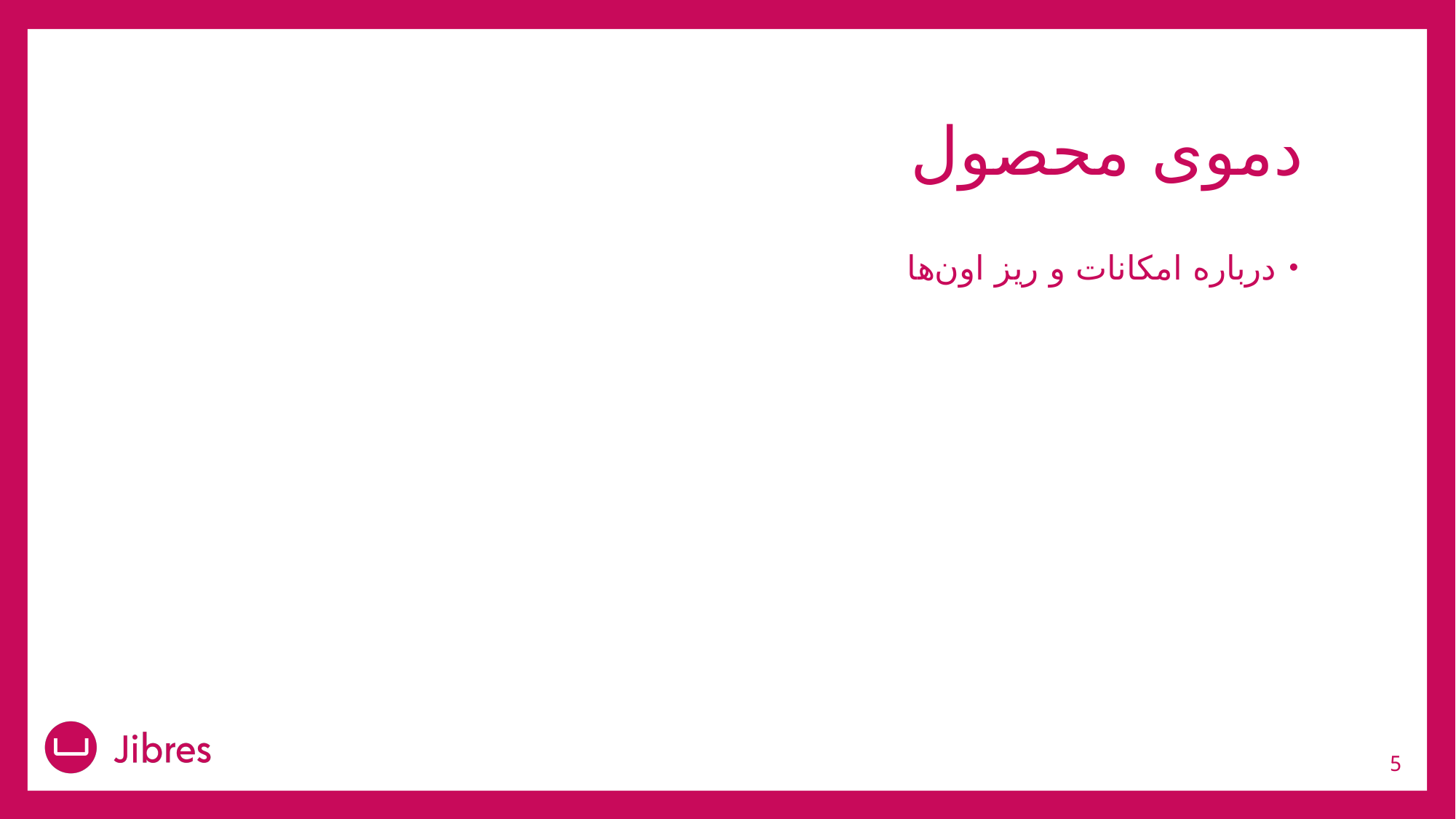

# دموی محصول
درباره امکانات و ریز اون‌ها